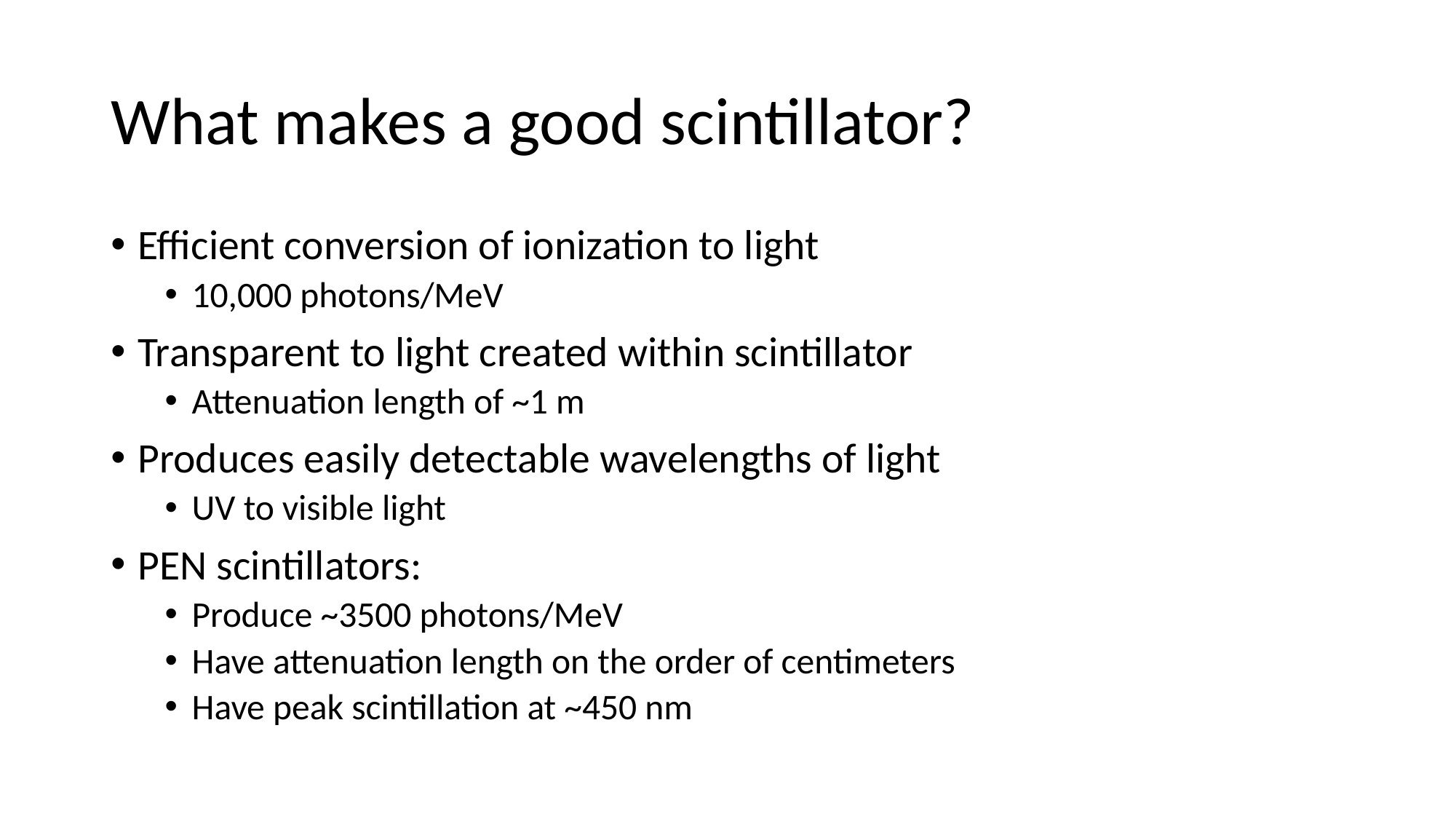

# What makes a good scintillator?
Efficient conversion of ionization to light
10,000 photons/MeV
Transparent to light created within scintillator
Attenuation length of ~1 m
Produces easily detectable wavelengths of light
UV to visible light
PEN scintillators:
Produce ~3500 photons/MeV
Have attenuation length on the order of centimeters
Have peak scintillation at ~450 nm